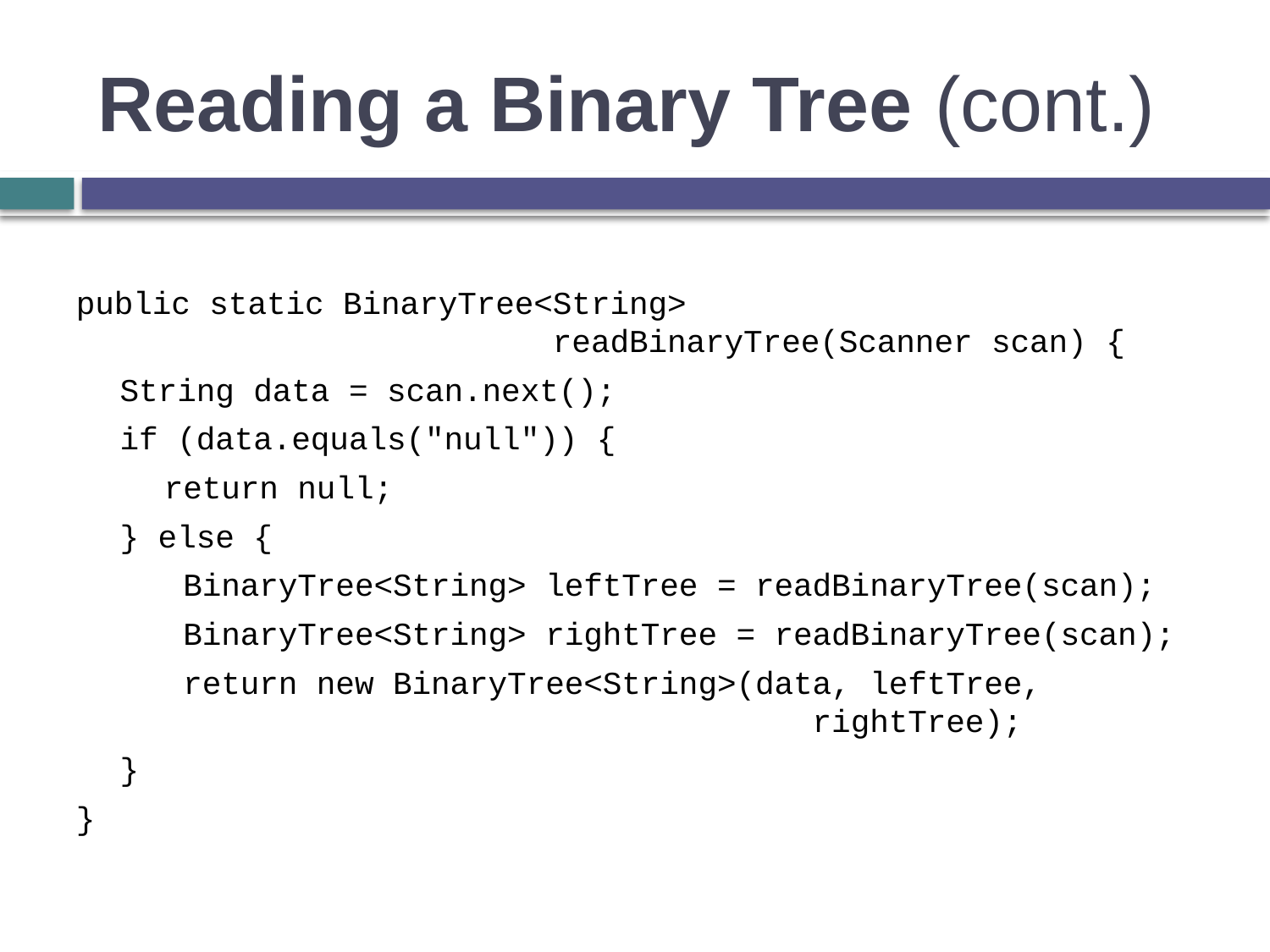

# Reading a Binary Tree (cont.)

public static BinaryTree<String>
                         readBinaryTree(Scanner scan) {
String data = scan.next();
if (data.equals("null")) {
return null;
} else {
 BinaryTree<String> leftTree = readBinaryTree(scan);
 BinaryTree<String> rightTree = readBinaryTree(scan);
 return new BinaryTree<String>(data, leftTree,
                                  rightTree);
}
}